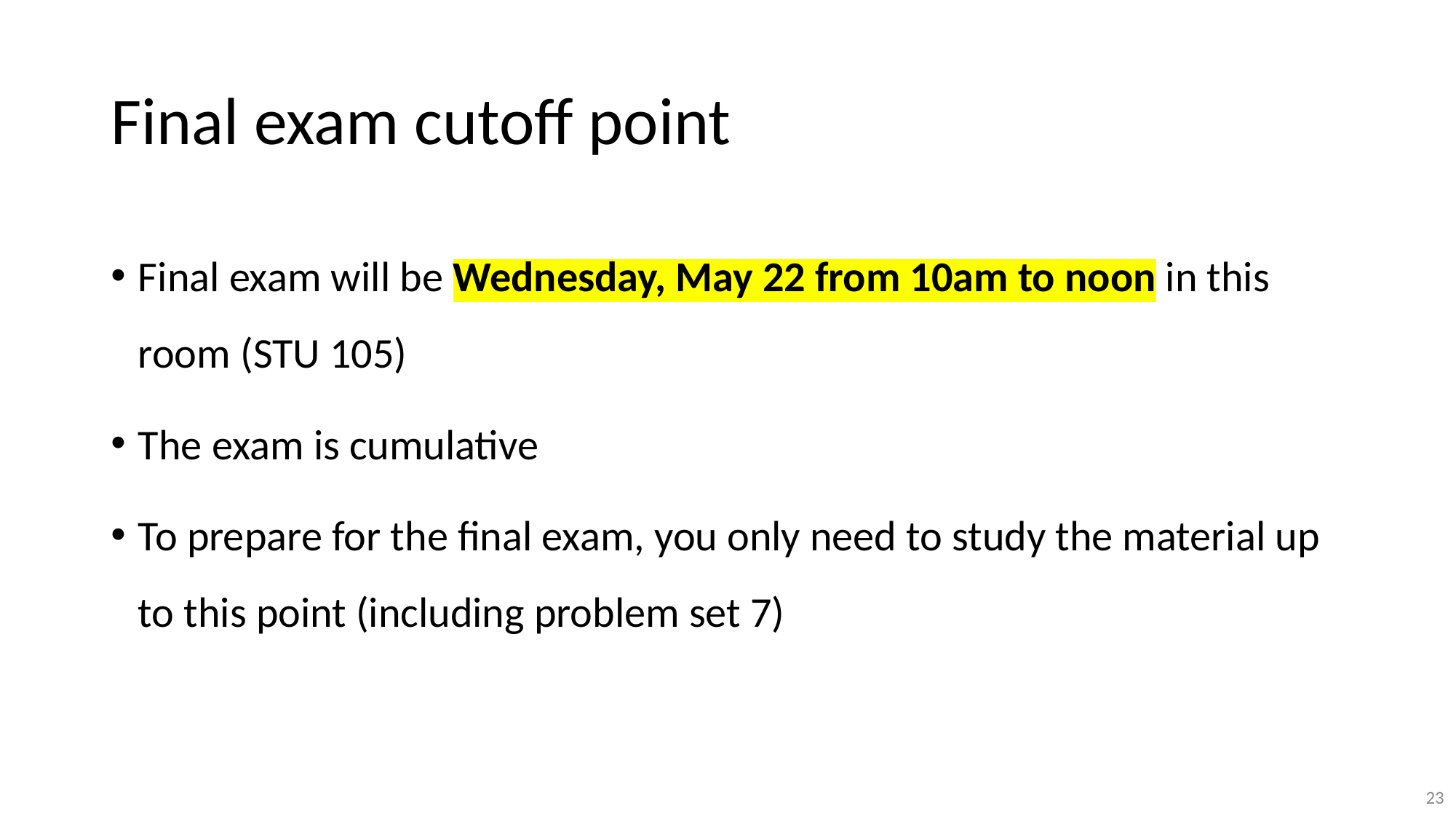

# Final exam cutoff point
Final exam will be Wednesday, May 22 from 10am to noon in this room (STU 105)
The exam is cumulative
To prepare for the final exam, you only need to study the material up to this point (including problem set 7)

23